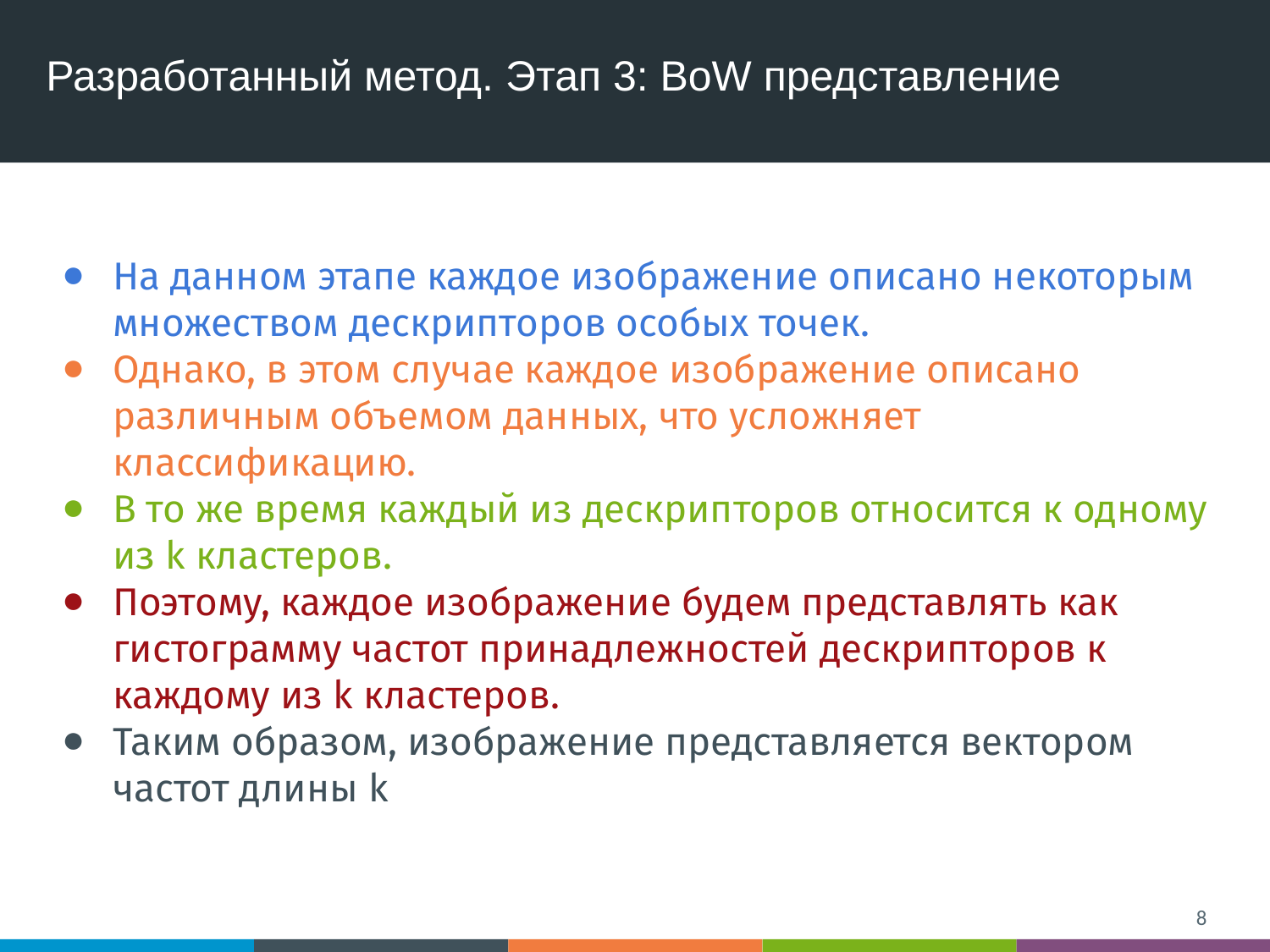

# Разработанный метод. Этап 3: BoW представление
На данном этапе каждое изображение описано некоторым множеством дескрипторов особых точек.
Однако, в этом случае каждое изображение описано различным объемом данных, что усложняет классификацию.
В то же время каждый из дескрипторов относится к одному из k кластеров.
Поэтому, каждое изображение будем представлять как гистограмму частот принадлежностей дескрипторов к каждому из k кластеров.
Таким образом, изображение представляется вектором частот длины k
8